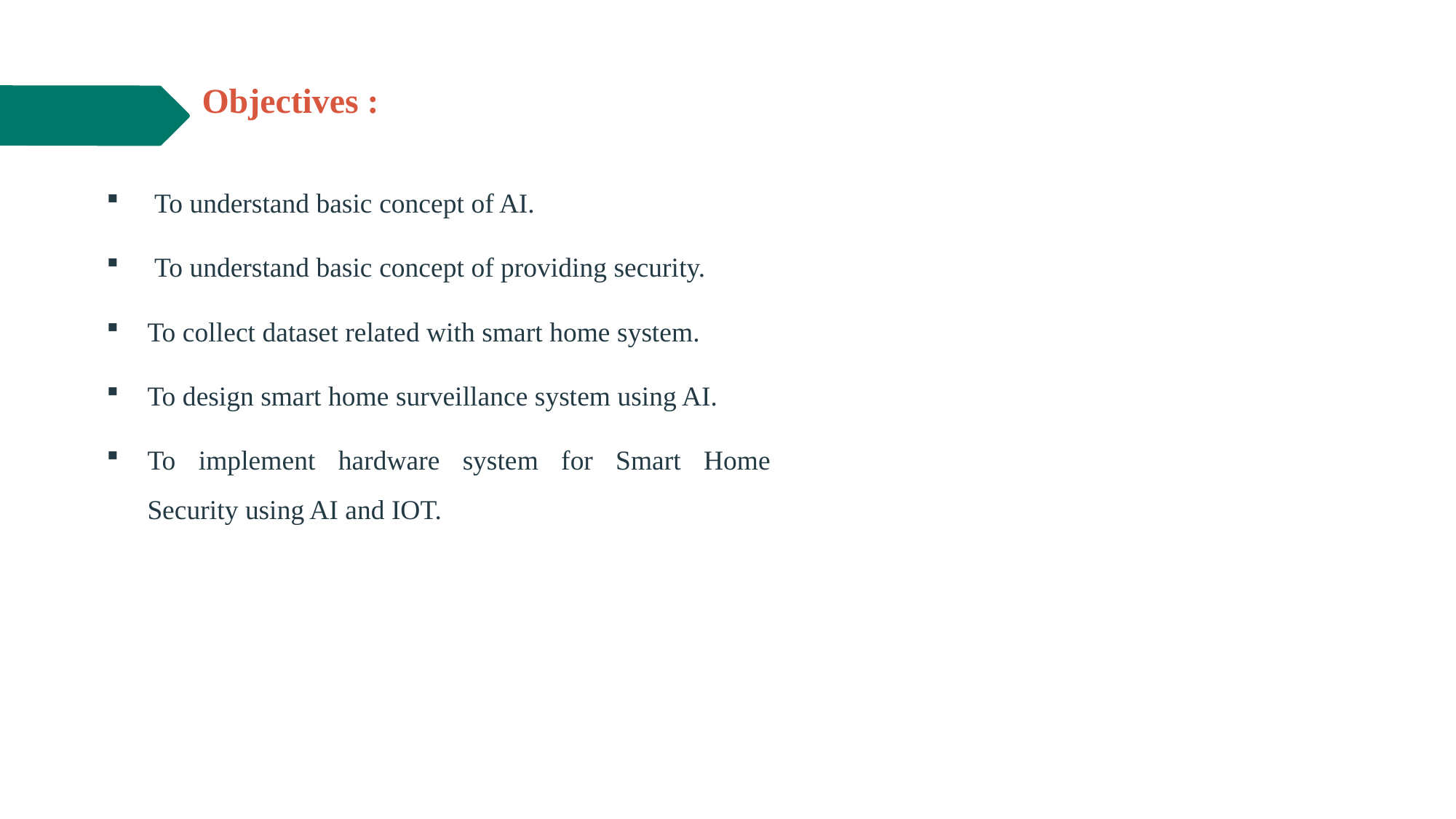

# Objectives :
 To understand basic concept of AI.
 To understand basic concept of providing security.
To collect dataset related with smart home system.
To design smart home surveillance system using AI.
To implement hardware system for Smart Home Security using AI and IOT.